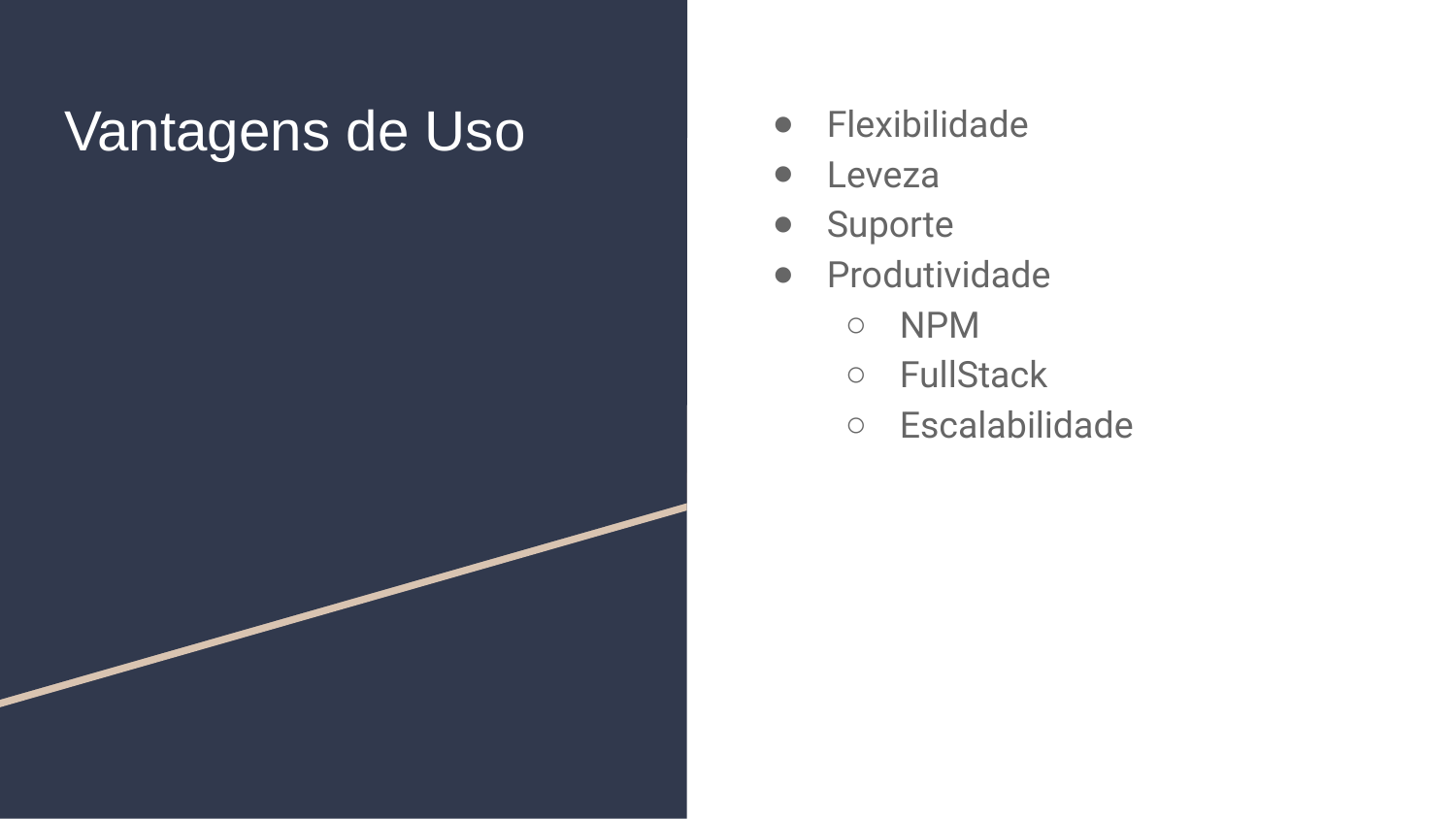

# Vantagens de Uso
Flexibilidade
Leveza
Suporte
Produtividade
NPM
FullStack
Escalabilidade